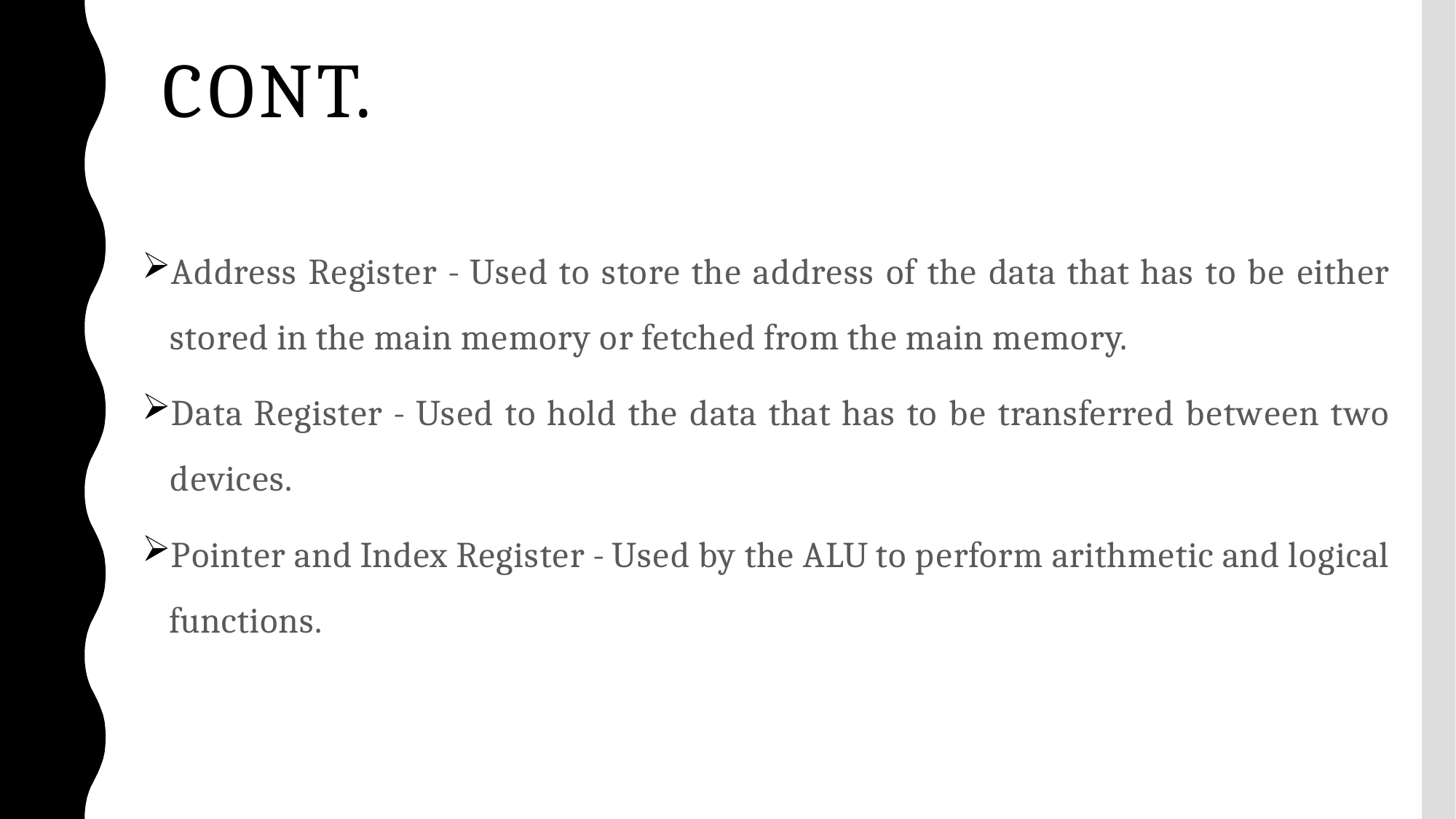

# Cont.
Address Register - Used to store the address of the data that has to be either stored in the main memory or fetched from the main memory.
Data Register - Used to hold the data that has to be transferred between two devices.
Pointer and Index Register - Used by the ALU to perform arithmetic and logical functions.